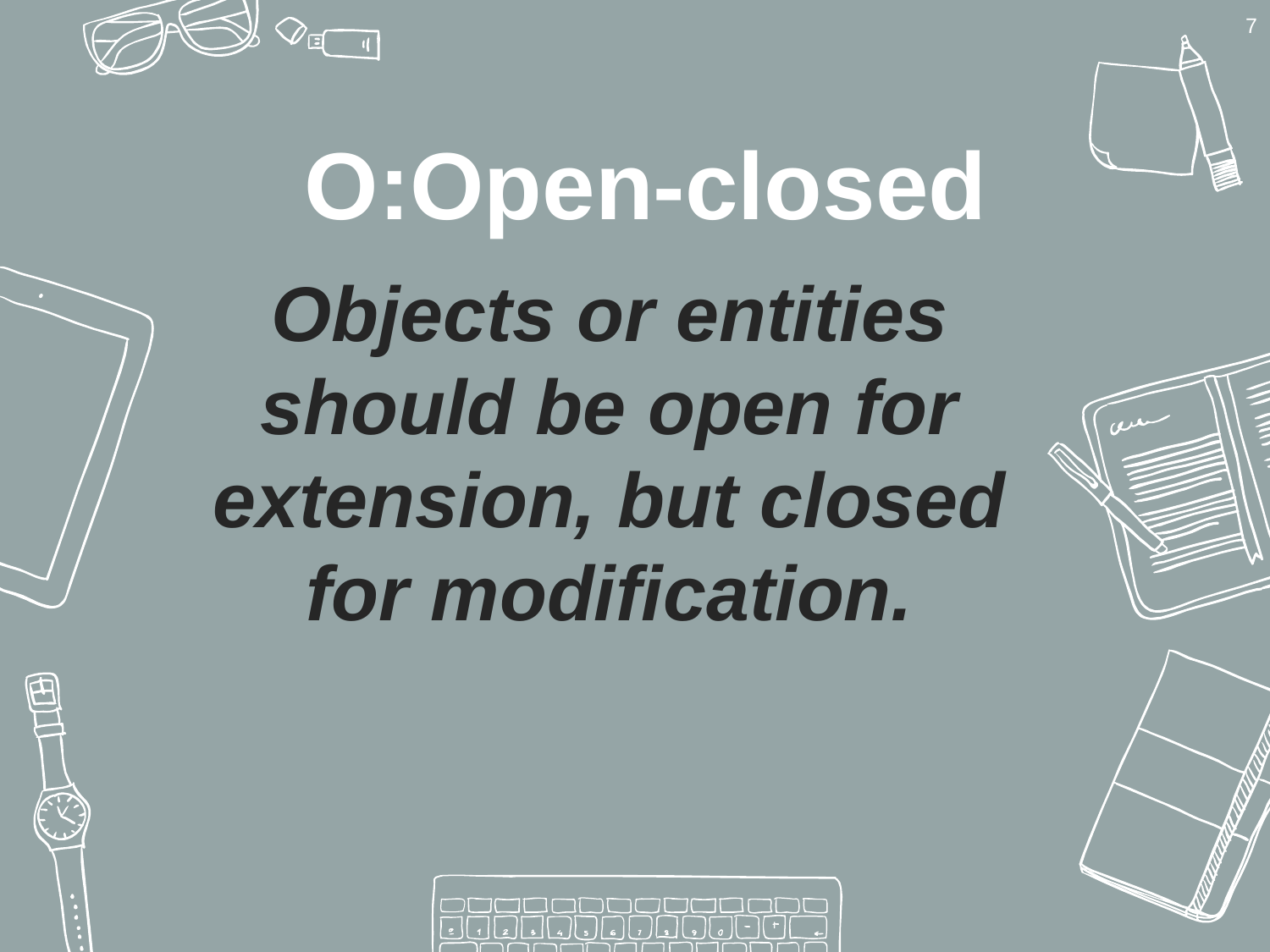

7
O:Open-closed
Objects or entities should be open for extension, but closed for modification.